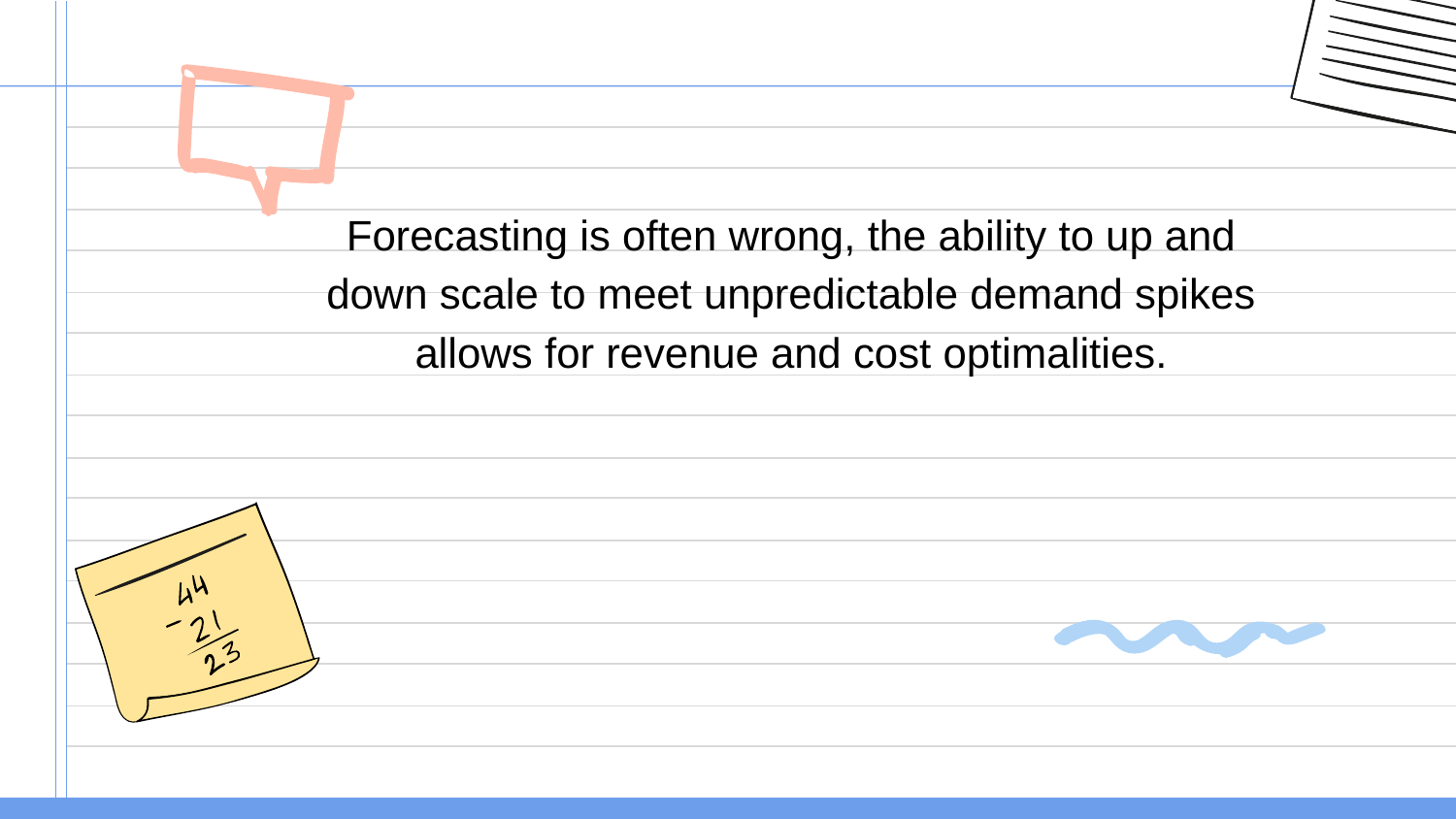

# Forecasting is often wrong, the ability to up and down scale to meet unpredictable demand spikes allows for revenue and cost optimalities.